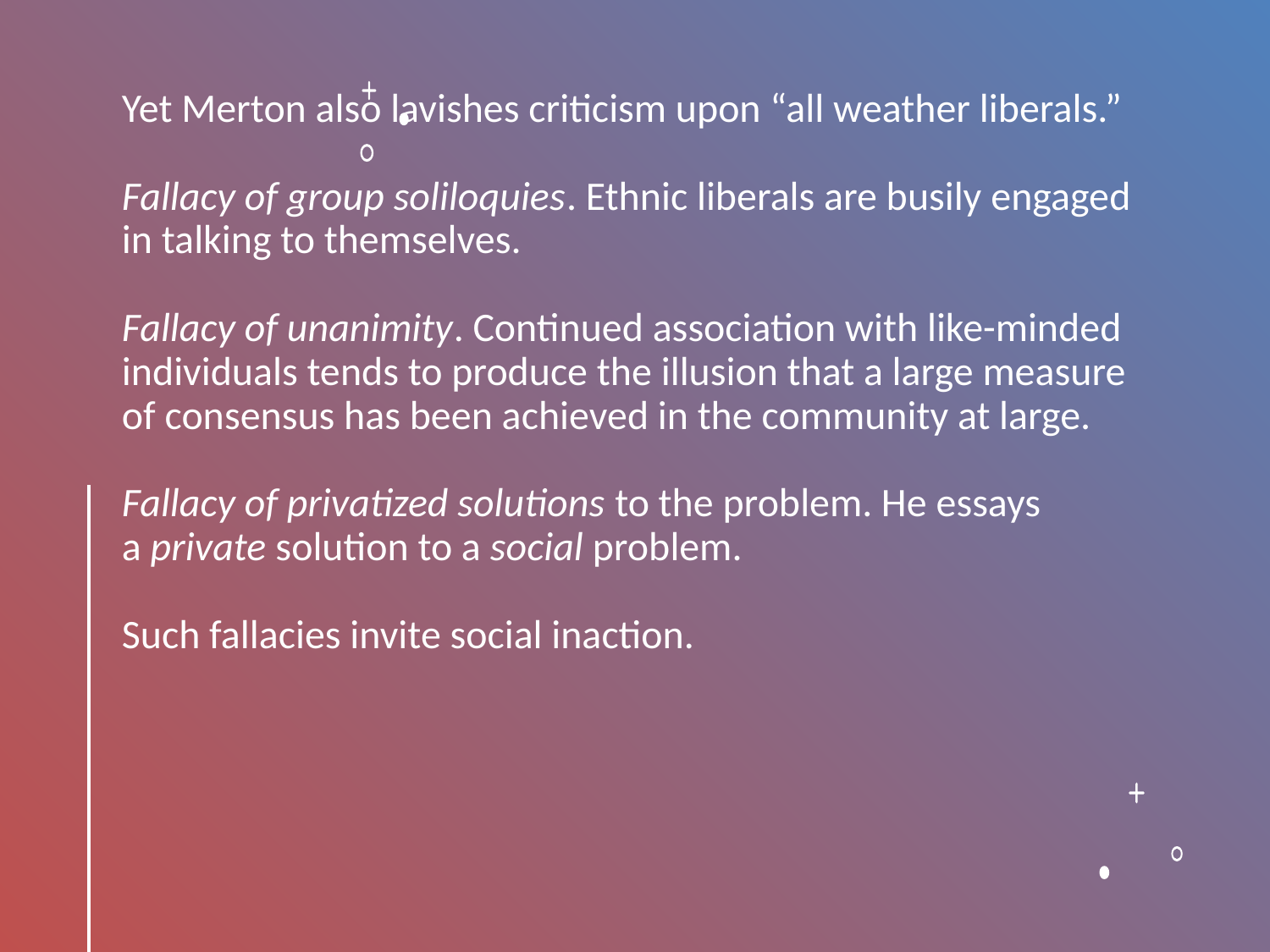

# Yet Merton also lavishes criticism upon “all weather liberals.” Fallacy of group soliloquies. Ethnic liberals are busily engaged in talking to themselves.  Fallacy of unanimity. Continued association with like-minded individuals tends to produce the illusion that a large measure of consensus has been achieved in the community at large. Fallacy of privatized solutions to the problem. He essays a private solution to a social problem. Such fallacies invite social inaction.